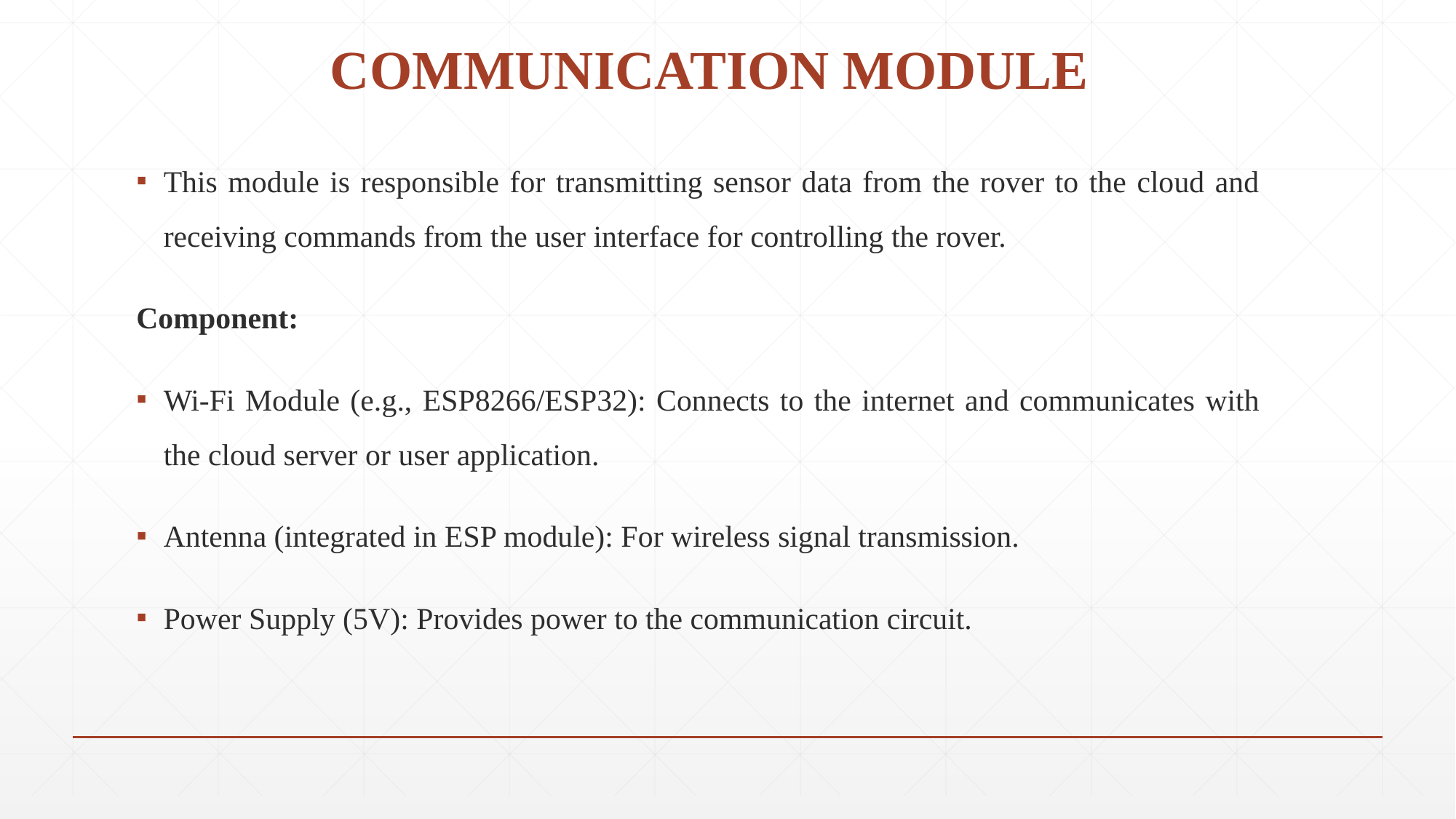

# COMMUNICATION MODULE
This module is responsible for transmitting sensor data from the rover to the cloud and receiving commands from the user interface for controlling the rover.
Component:
Wi-Fi Module (e.g., ESP8266/ESP32): Connects to the internet and communicates with the cloud server or user application.
Antenna (integrated in ESP module): For wireless signal transmission.
Power Supply (5V): Provides power to the communication circuit.